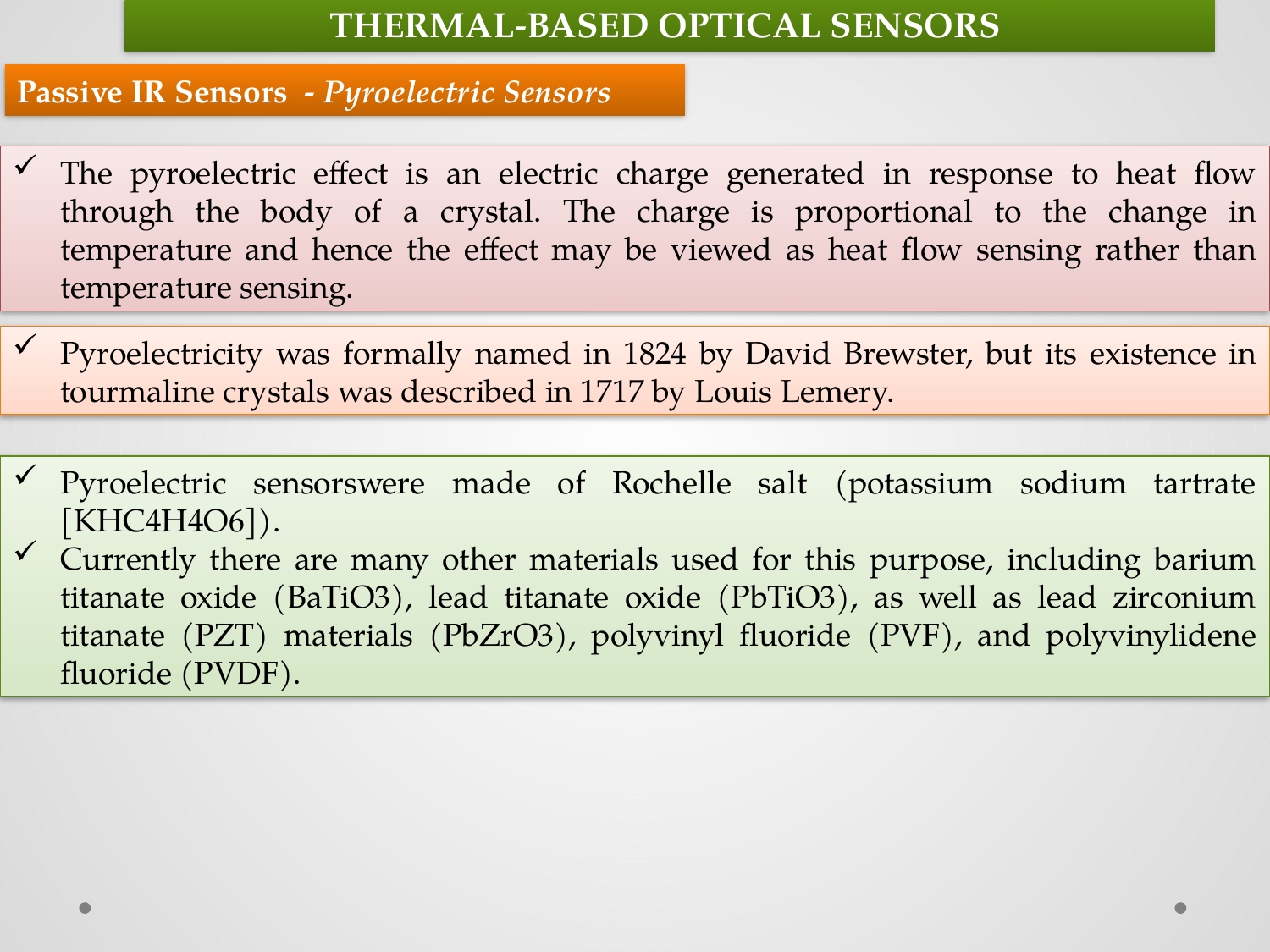

THERMAL-BASED OPTICAL SENSORS
Passive IR Sensors  - Pyroelectric Sensors
The pyroelectric effect is an electric charge generated in response to heat flow through the body of a crystal. The charge is proportional to the change in temperature and hence the effect may be viewed as heat flow sensing rather than temperature sensing.
Pyroelectricity was formally named in 1824 by David Brewster, but its existence in tourmaline crystals was described in 1717 by Louis Lemery.
Pyroelectric sensorswere made of Rochelle salt (potassium sodium tartrate [KHC4H4O6]).
Currently there are many other materials used for this purpose, including barium titanate oxide (BaTiO3), lead titanate oxide (PbTiO3), as well as lead zirconium titanate (PZT) materials (PbZrO3), polyvinyl fluoride (PVF), and polyvinylidene fluoride (PVDF).